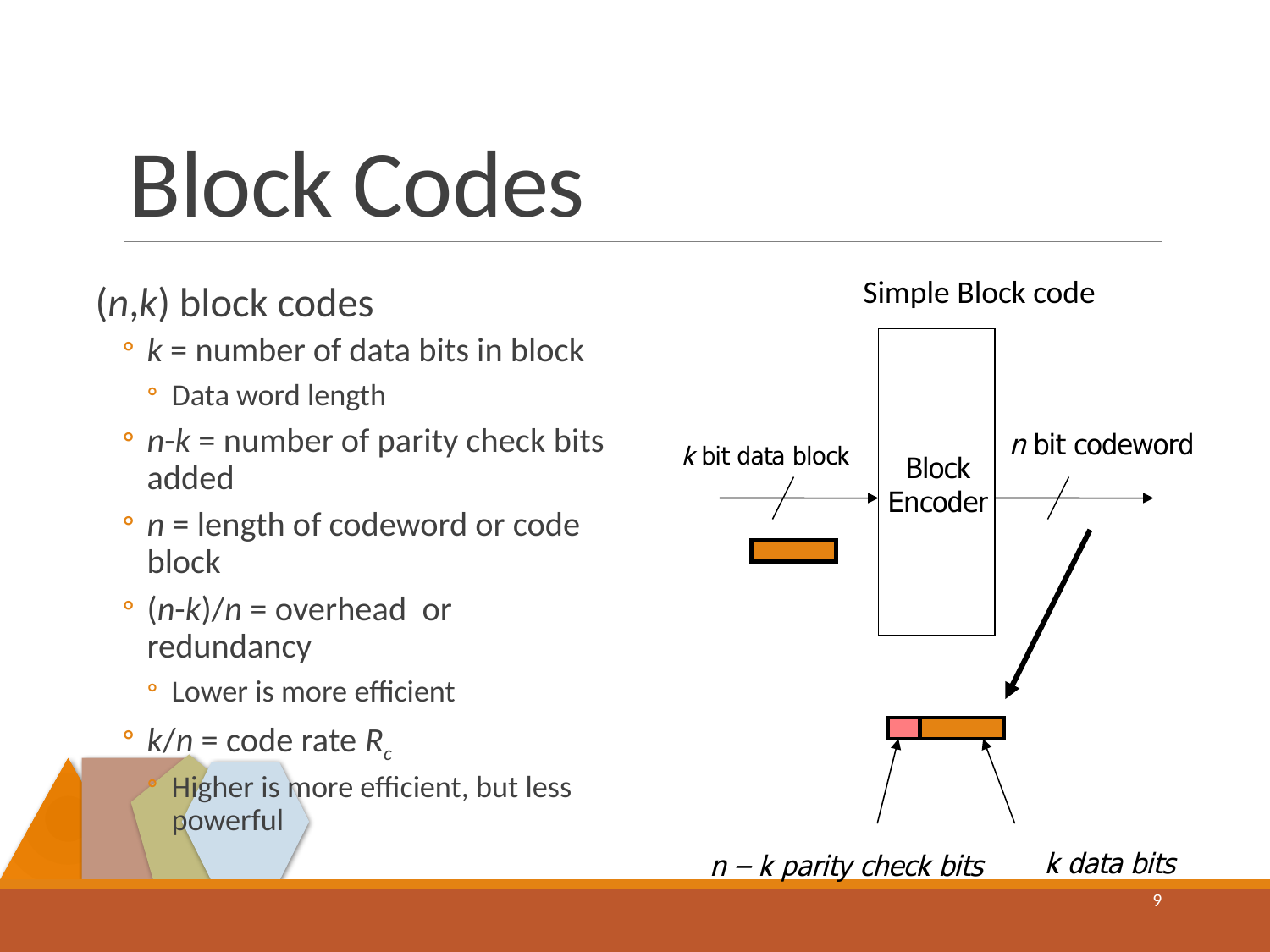

# Block Codes
Simple Block code
(n,k) block codes
k = number of data bits in block
Data word length
n-k = number of parity check bits added
n = length of codeword or code block
(n-k)/n = overhead  or redundancy
Lower is more efficient
k/n = code rate Rc
Higher is more efficient, but less powerful

n bit codeword
k bit data block
Block
Encoder

k data bits
n – k parity check bits
9